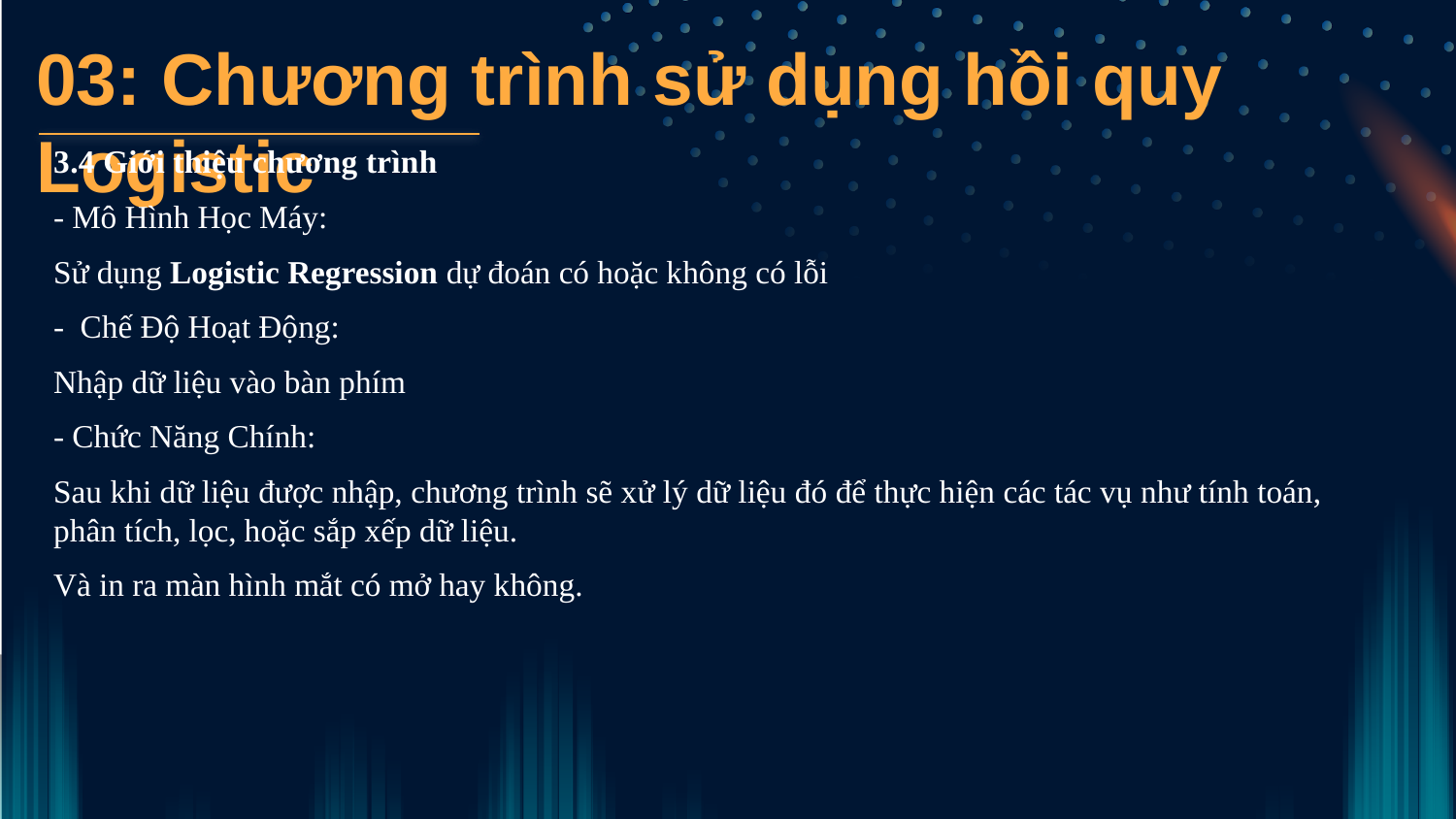

03: Chương trình sử dụng hồi quy Logistic
3.4 Giới thiệu chương trình
- Mô Hình Học Máy:
Sử dụng Logistic Regression dự đoán có hoặc không có lỗi
-  Chế Độ Hoạt Động:
Nhập dữ liệu vào bàn phím
- Chức Năng Chính:
Sau khi dữ liệu được nhập, chương trình sẽ xử lý dữ liệu đó để thực hiện các tác vụ như tính toán, phân tích, lọc, hoặc sắp xếp dữ liệu.
Và in ra màn hình mắt có mở hay không.